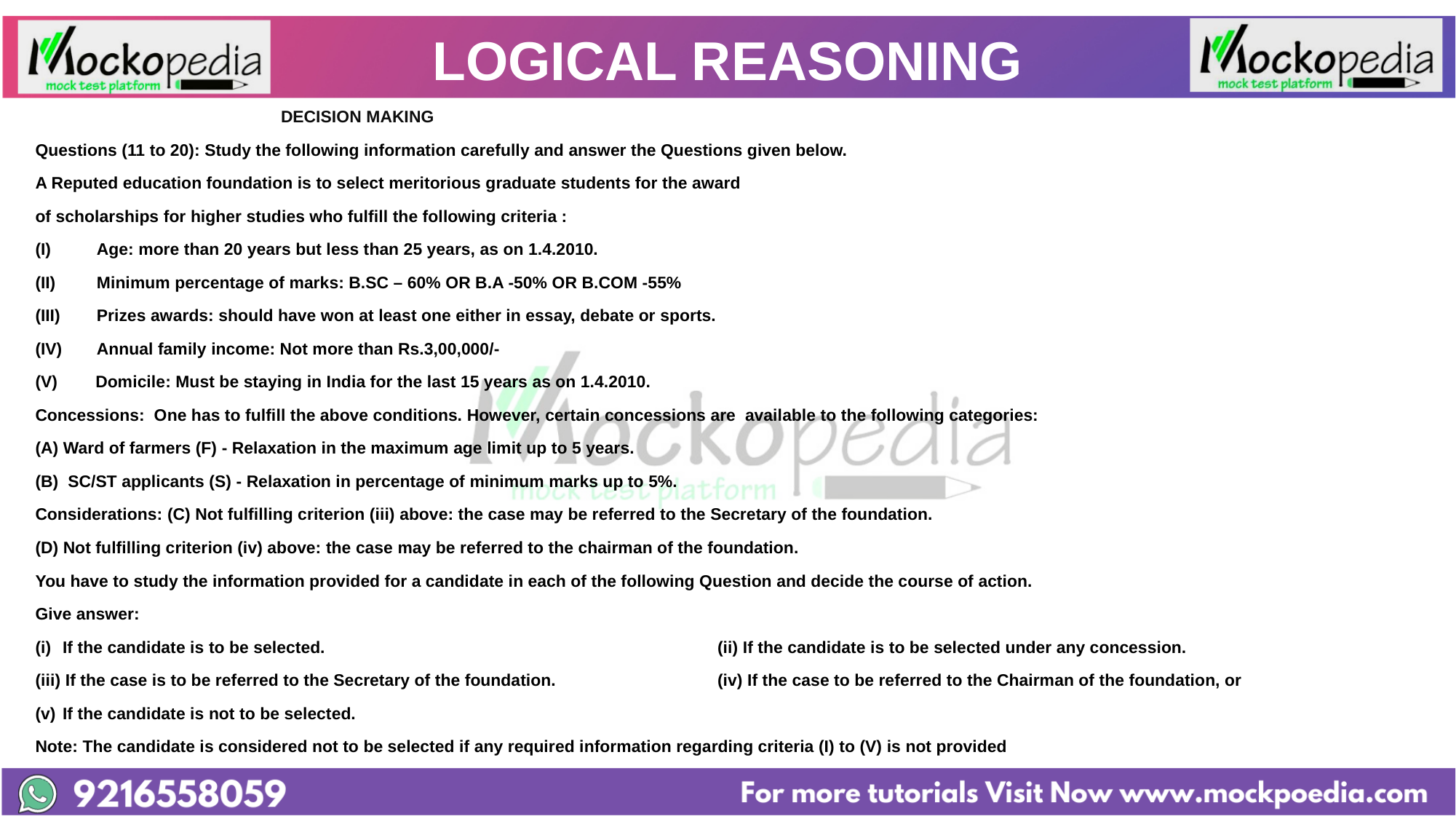

# LOGICAL REASONING
			DECISION MAKING
Questions (11 to 20): Study the following information carefully and answer the Questions given below.
A Reputed education foundation is to select meritorious graduate students for the award
of scholarships for higher studies who fulfill the following criteria :
Age: more than 20 years but less than 25 years, as on 1.4.2010.
Minimum percentage of marks: B.SC – 60% OR B.A -50% OR B.COM -55%
Prizes awards: should have won at least one either in essay, debate or sports.
Annual family income: Not more than Rs.3,00,000/-
(V)	       Domicile: Must be staying in India for the last 15 years as on 1.4.2010.
Concessions:  One has to fulfill the above conditions. However, certain concessions are  available to the following categories:
(A) Ward of farmers (F) - Relaxation in the maximum age limit up to 5 years.
(B)  SC/ST applicants (S) - Relaxation in percentage of minimum marks up to 5%.
Considerations: (C) Not fulfilling criterion (iii) above: the case may be referred to the Secretary of the foundation.
(D) Not fulfilling criterion (iv) above: the case may be referred to the chairman of the foundation.
You have to study the information provided for a candidate in each of the following Question and decide the course of action.
Give answer:
(i)	If the candidate is to be selected.				(ii) If the candidate is to be selected under any concession.
(iii) If the case is to be referred to the Secretary of the foundation.		(iv) If the case to be referred to the Chairman of the foundation, or
(v)	If the candidate is not to be selected.
Note: The candidate is considered not to be selected if any required information regarding criteria (I) to (V) is not provided